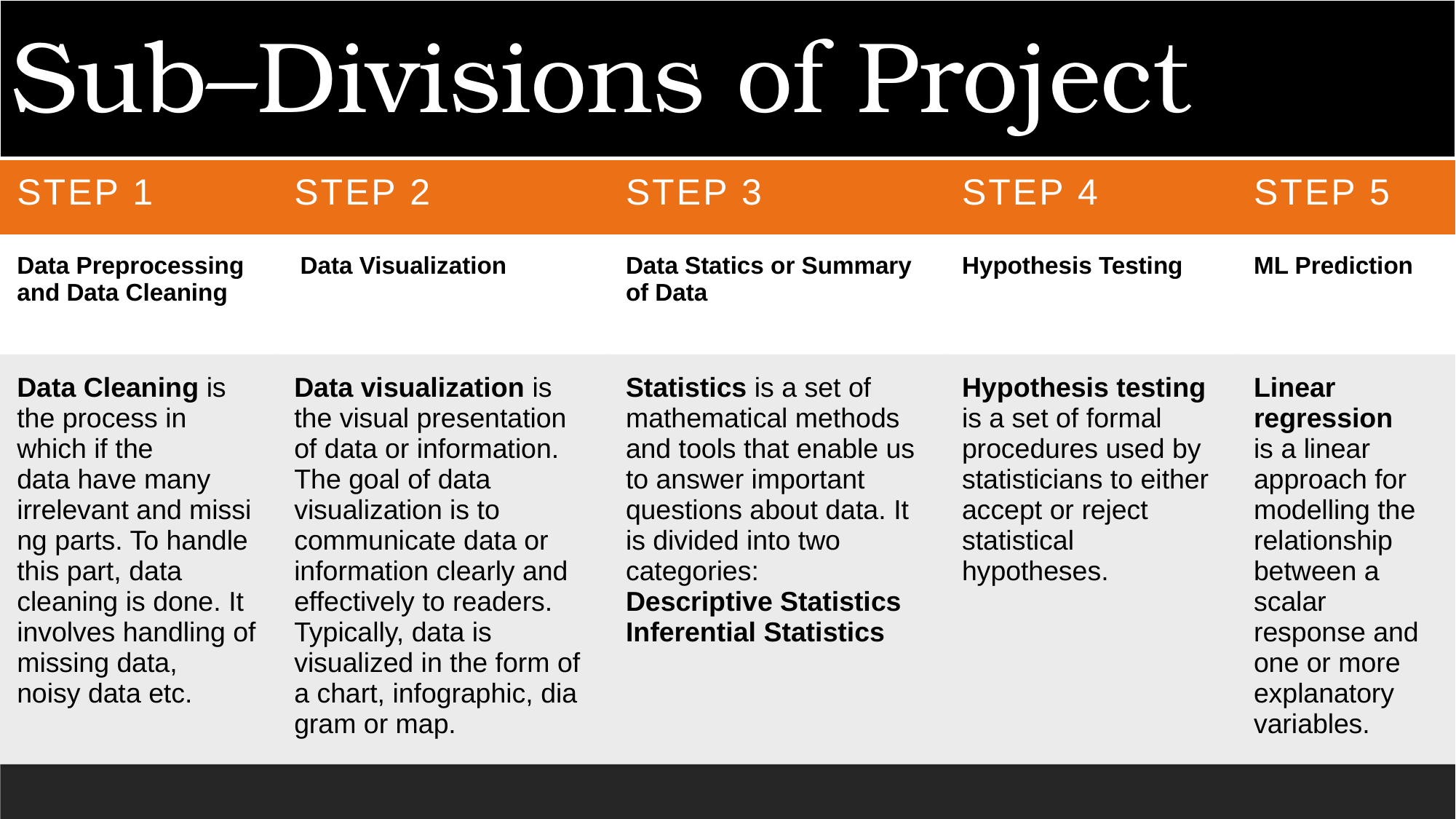

#
| Sub–Divisions of Project |
| --- |
| Step 1 | Step 2 | Step 3 | Step 4 | Step 5 |
| --- | --- | --- | --- | --- |
| Data Preprocessing and Data Cleaning | Data Visualization | Data Statics or Summary of Data | Hypothesis Testing | ML Prediction |
| Data Cleaning is the process in which if the data have many irrelevant and missing parts. To handle this part, data cleaning is done. It involves handling of missing data, noisy data etc. | Data visualization is the visual presentation of data or information. The goal of data visualization is to communicate data or information clearly and effectively to readers. Typically, data is visualized in the form of a chart, infographic, diagram or map. | Statistics is a set of mathematical methods and tools that enable us to answer important questions about data. It is divided into two categories: Descriptive Statistics Inferential Statistics | Hypothesis testing is a set of formal procedures used by statisticians to either accept or reject statistical hypotheses. | Linear regression is a linear approach for modelling the relationship between a scalar response and one or more explanatory variables. |
|  |  |  |  |  |